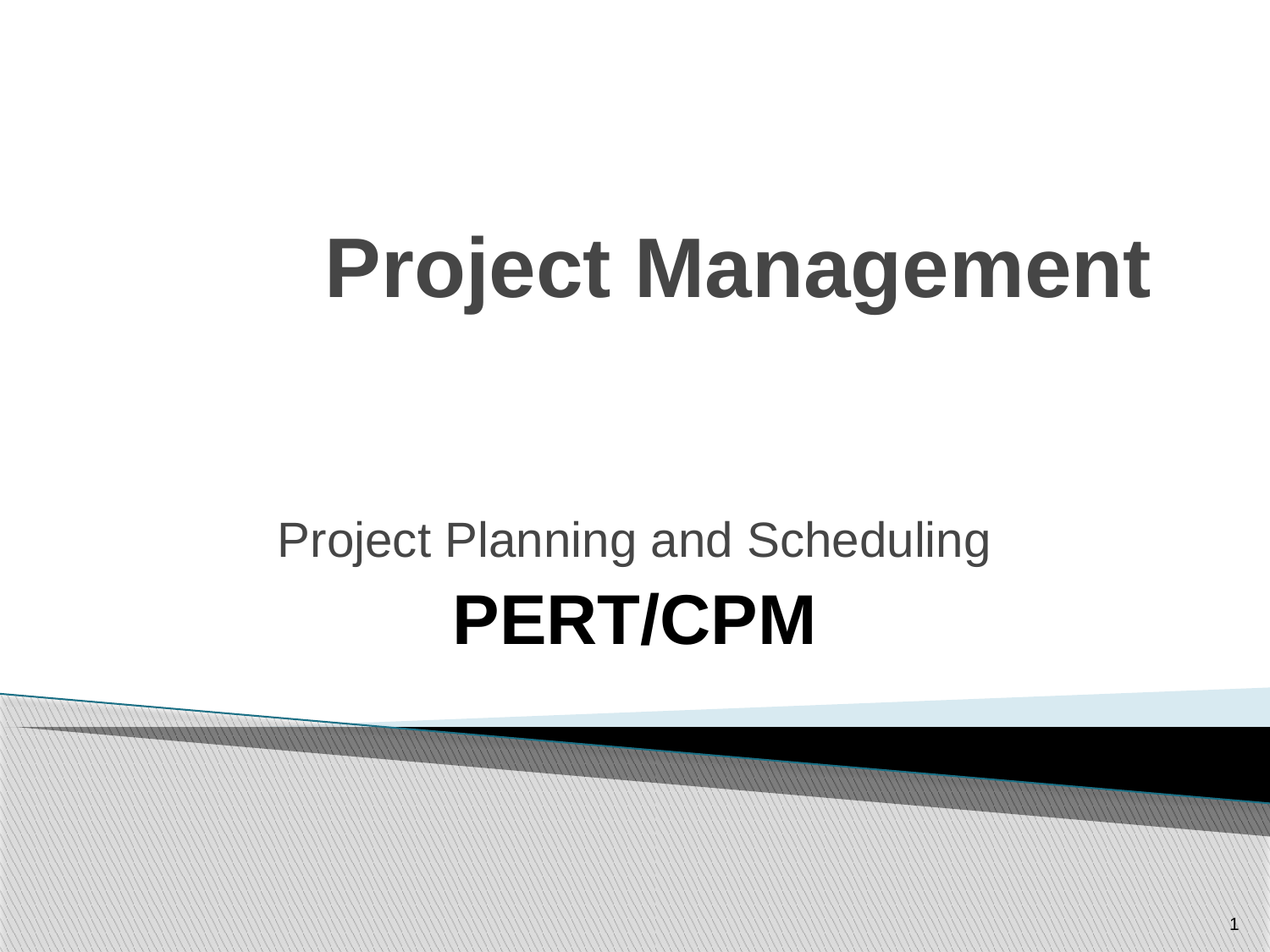

# Project Management
Project Planning and Scheduling
PERT/CPM
1